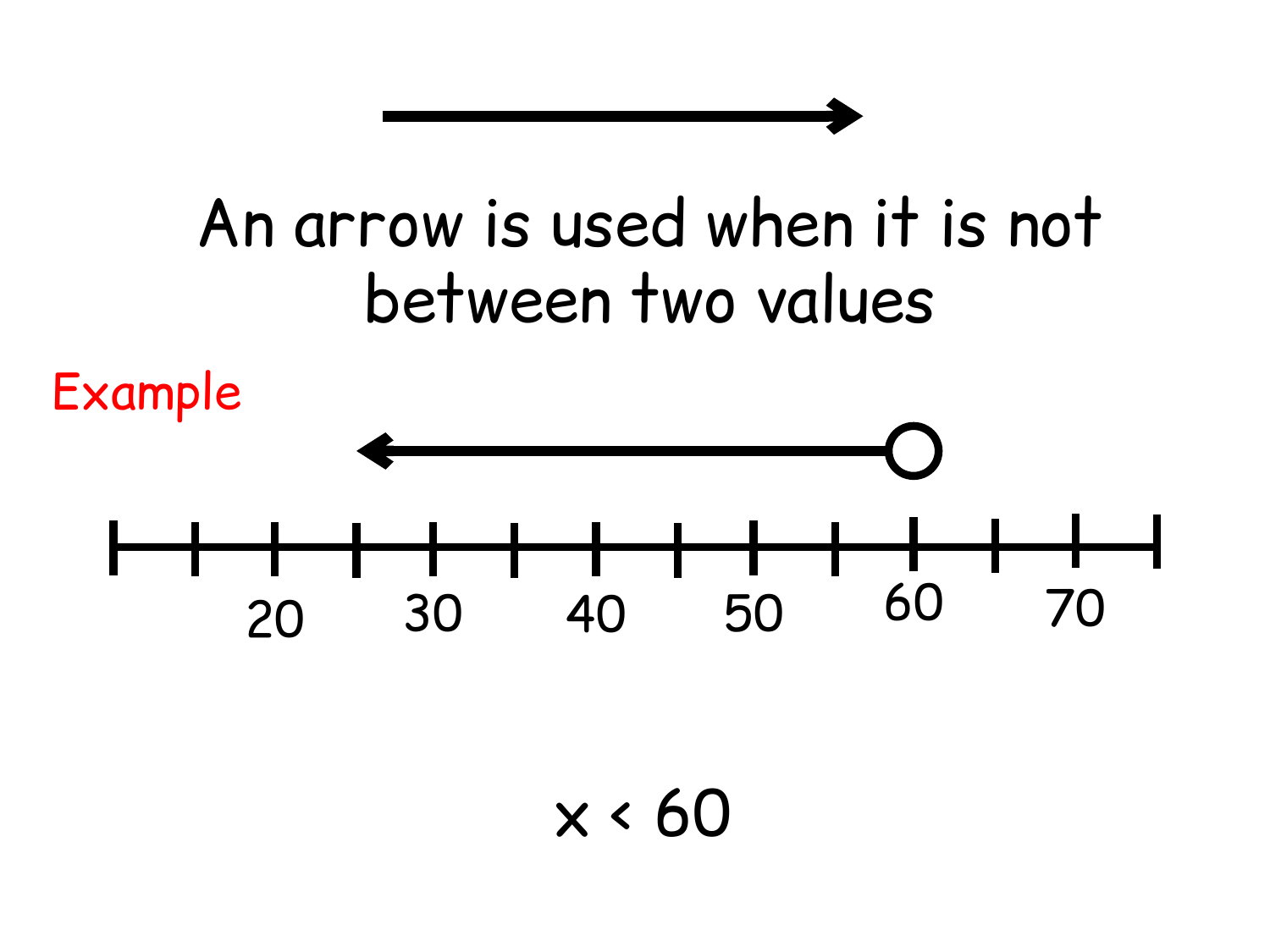

An arrow is used when it is not between two values
Example

60
70
30
50
40
20
x < 60